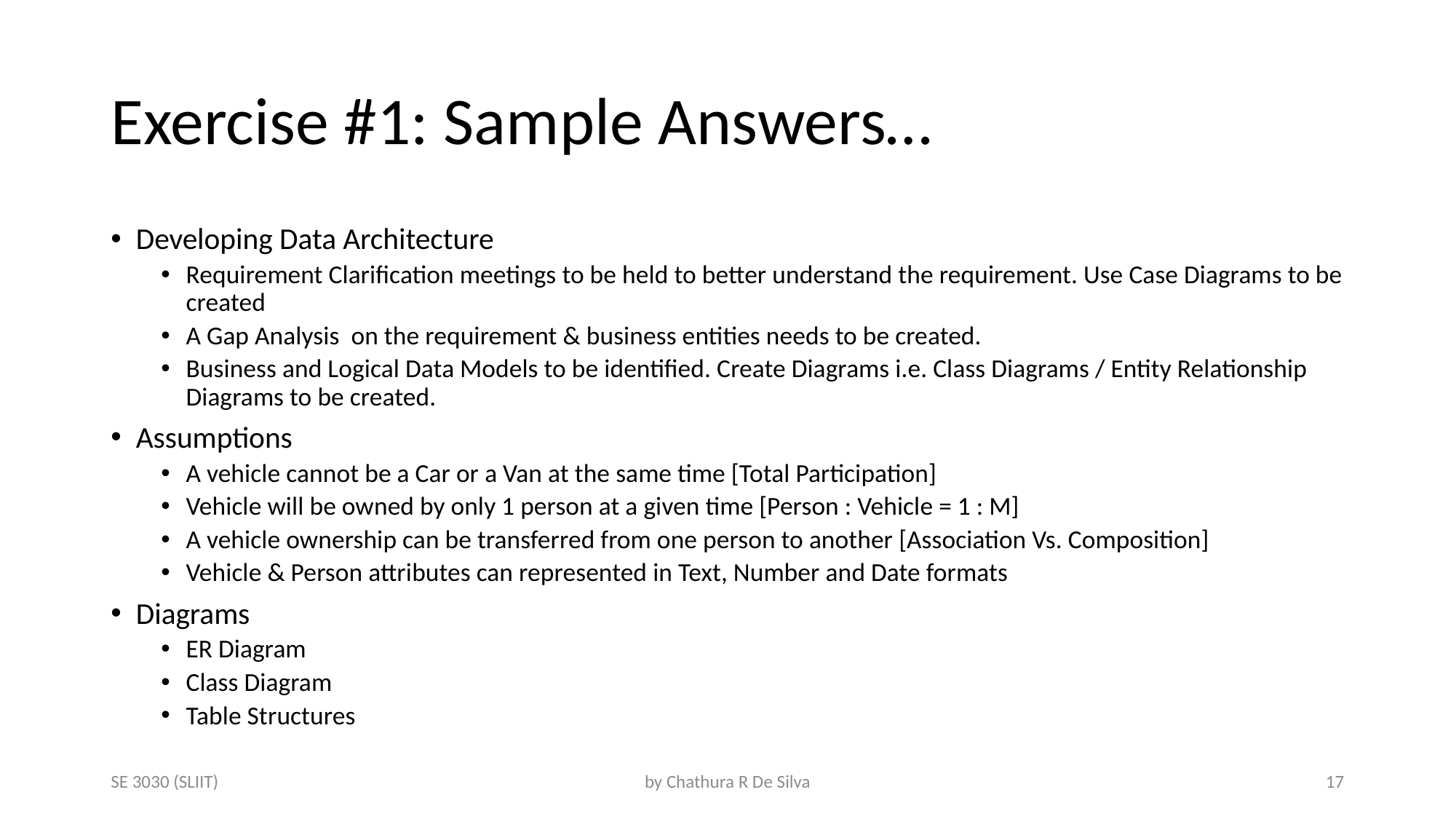

# Exercise #1: Sample Answers…
Developing Data Architecture
Requirement Clarification meetings to be held to better understand the requirement. Use Case Diagrams to be created
A Gap Analysis  on the requirement & business entities needs to be created.
Business and Logical Data Models to be identified. Create Diagrams i.e. Class Diagrams / Entity Relationship Diagrams to be created.
Assumptions
A vehicle cannot be a Car or a Van at the same time [Total Participation]
Vehicle will be owned by only 1 person at a given time [Person : Vehicle = 1 : M]
A vehicle ownership can be transferred from one person to another [Association Vs. Composition]
Vehicle & Person attributes can represented in Text, Number and Date formats
Diagrams
ER Diagram
Class Diagram
Table Structures
SE 3030 (SLIIT)
by Chathura R De Silva
17